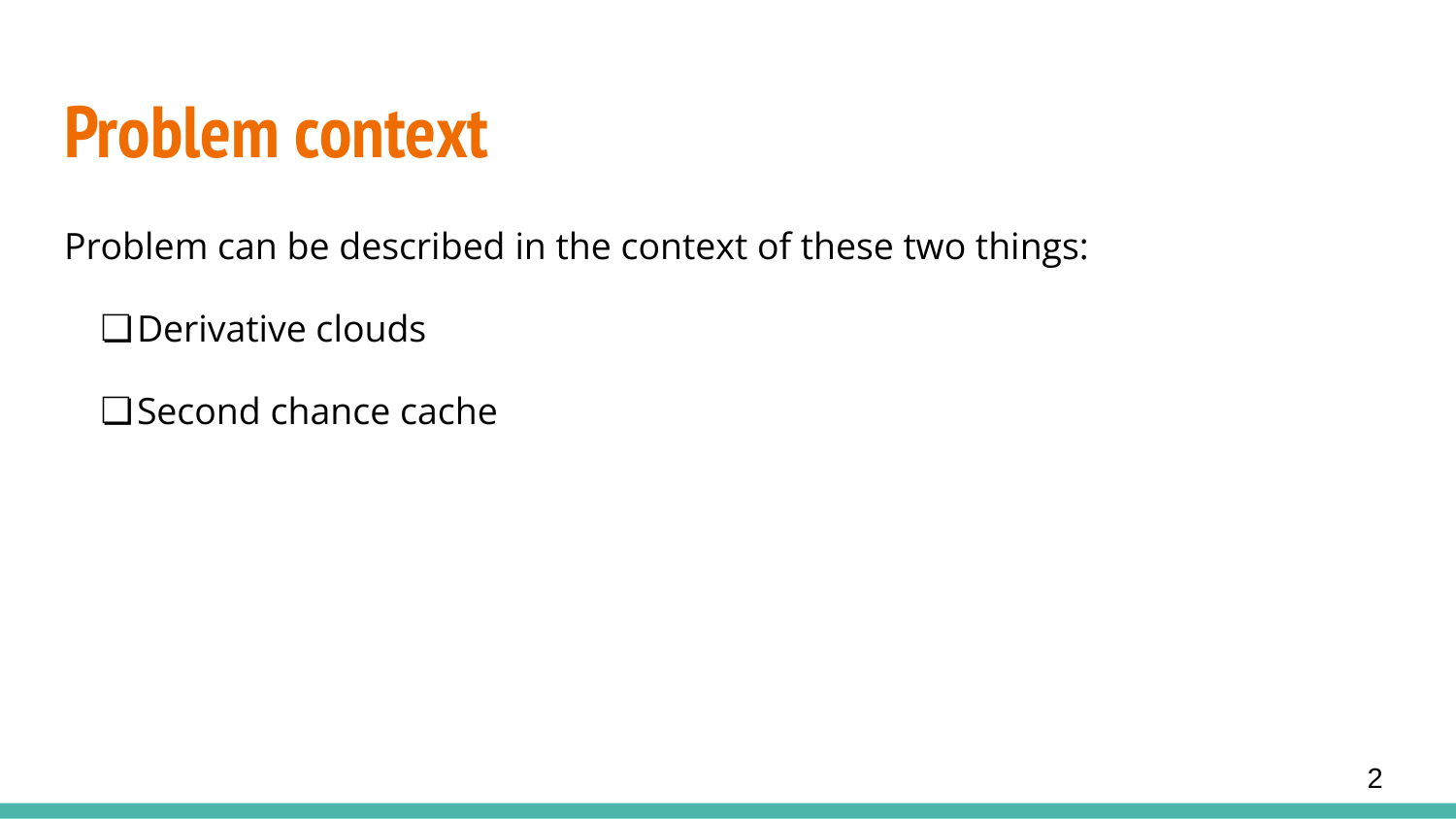

# Problem context
Problem can be described in the context of these two things:
Derivative clouds
Second chance cache
2